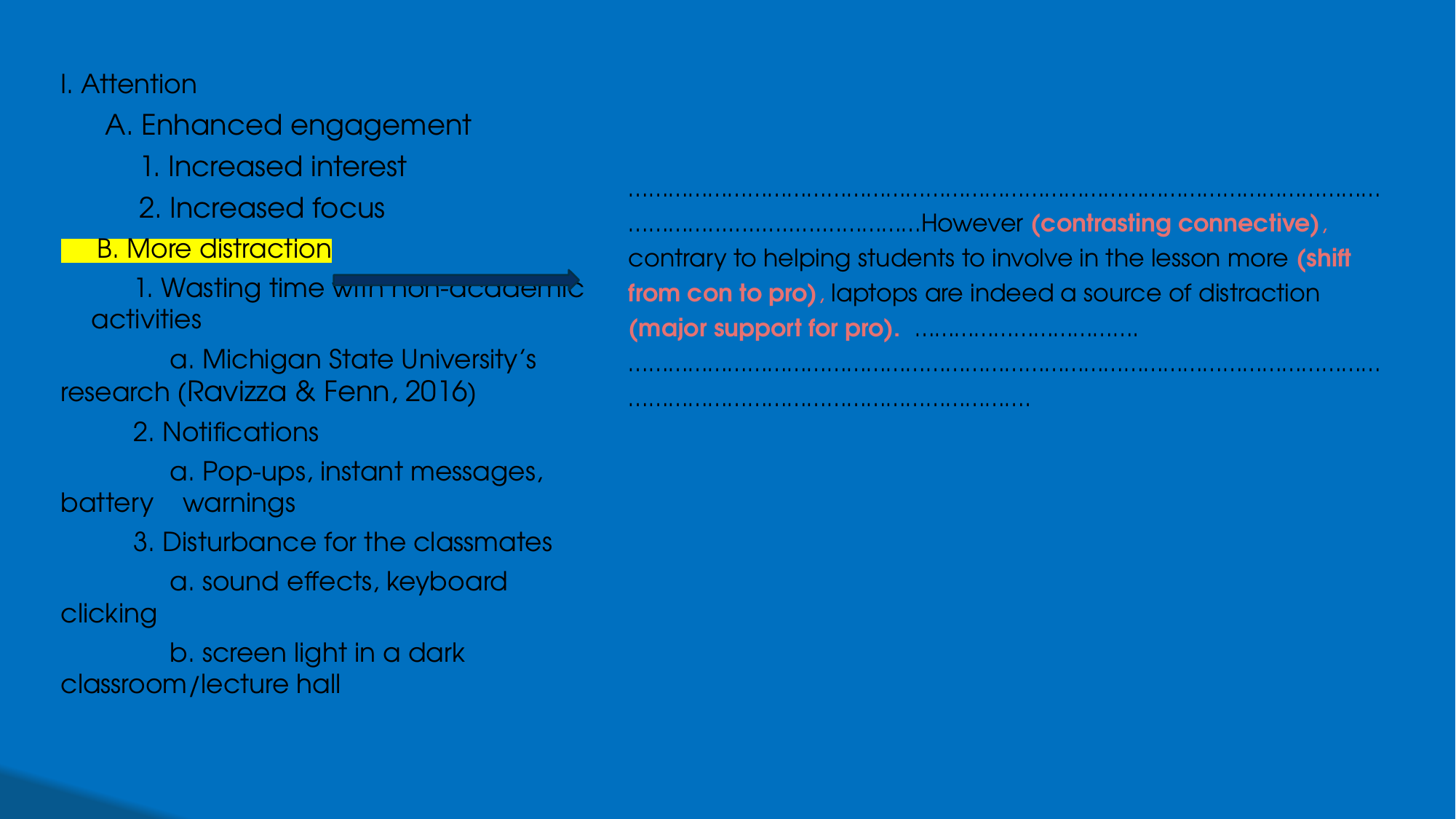

………………………………………………………………………………………………………………....................…………However (contrasting connective), contrary to helping students to involve in the lesson more (shift from con to pro), laptops are indeed a source of distraction (major support for pro).  ……………………………. ………………………………………………………………………………………………………………………………………………………….

I. Attention
      A. Enhanced engagement
          1. Increased interest
          2. Increased focus
     B. More distraction
          1. Wasting time with non-academic 			activities
               a. Michigan State University’s 				research (Ravizza & Fenn, 2016)
          2. Notifications
               a. Pop-ups, instant messages, battery 			warnings
          3. Disturbance for the classmates
               a. sound effects, keyboard clicking
               b. screen light in a dark 						classroom/lecture hall